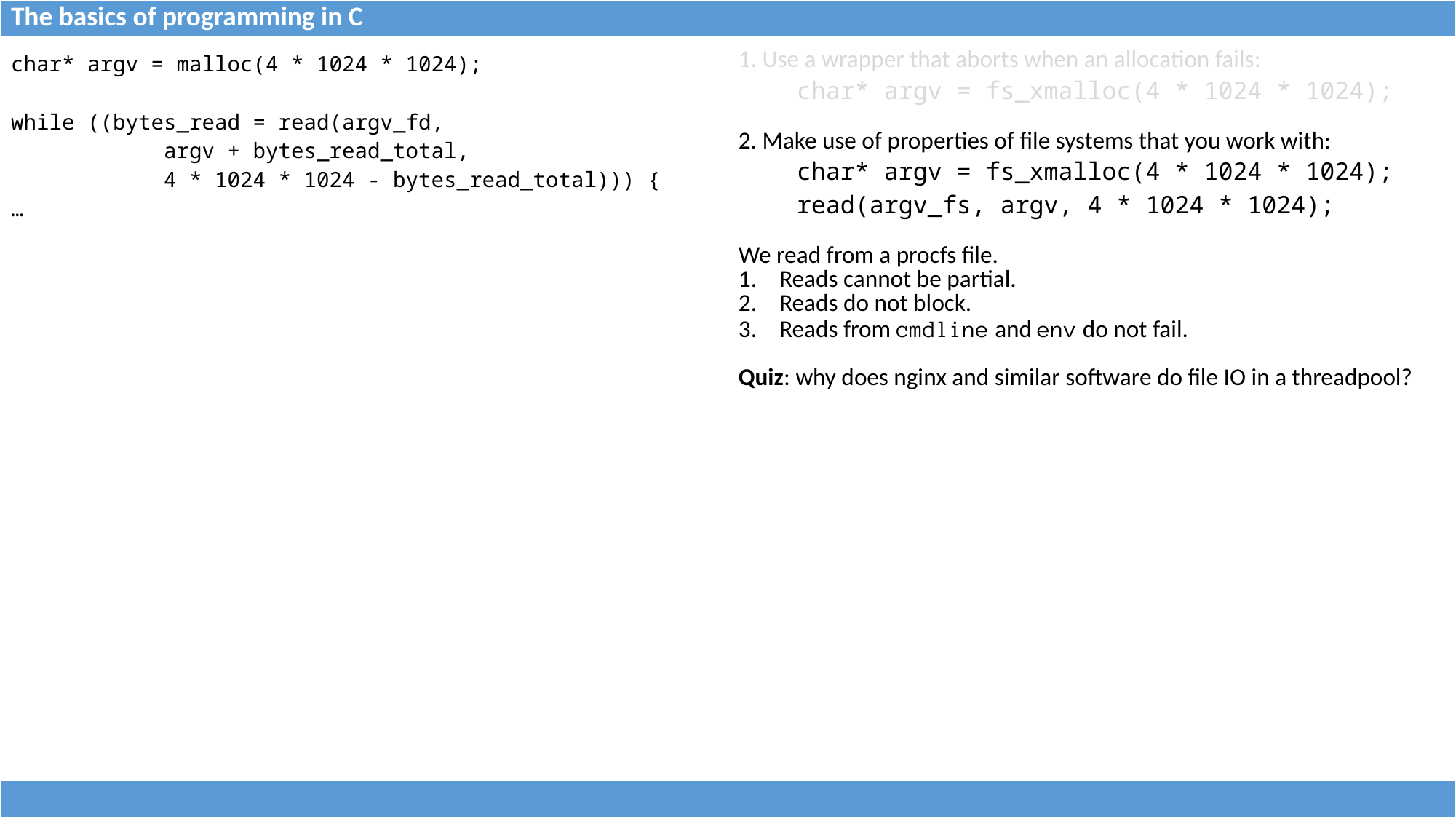

| The basics of programming in C |
| --- |
| char\* argv = malloc(4 \* 1024 \* 1024); while ((bytes\_read = read(argv\_fd, argv + bytes\_read\_total, 4 \* 1024 \* 1024 - bytes\_read\_total))) { … | 1. Use a wrapper that aborts when an allocation fails: char\* argv = fs\_xmalloc(4 \* 1024 \* 1024); 2. Make use of properties of file systems that you work with: char\* argv = fs\_xmalloc(4 \* 1024 \* 1024); read(argv\_fs, argv, 4 \* 1024 \* 1024); We read from a procfs file. Reads cannot be partial. Reads do not block. Reads from cmdline and env do not fail. Quiz: why does nginx and similar software do file IO in a threadpool? |
| --- | --- |
|  |
| --- |